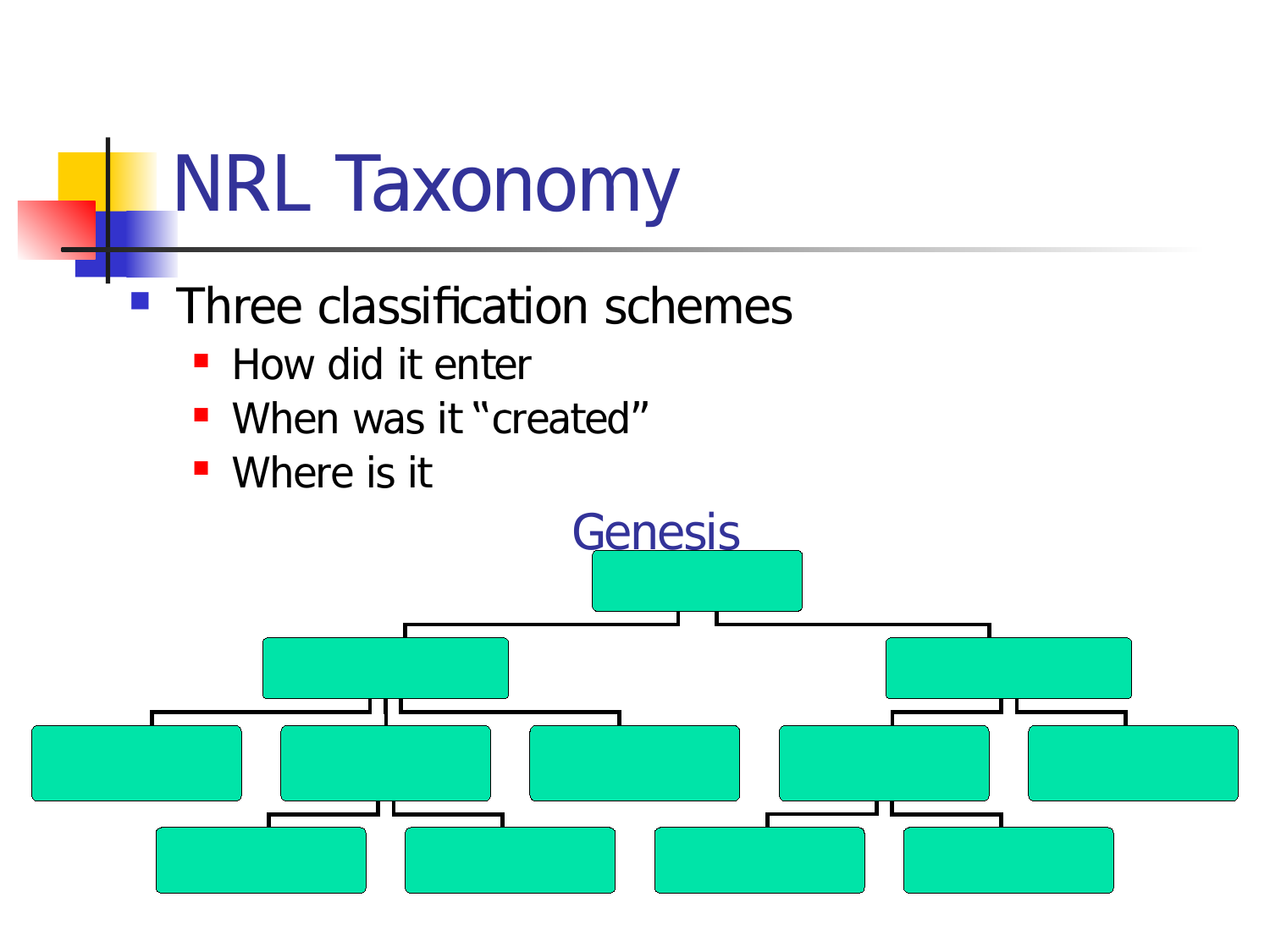

# NRL Taxonomy
Three classification schemes
How did it enter
When was it “created”
Where is it
Genesis